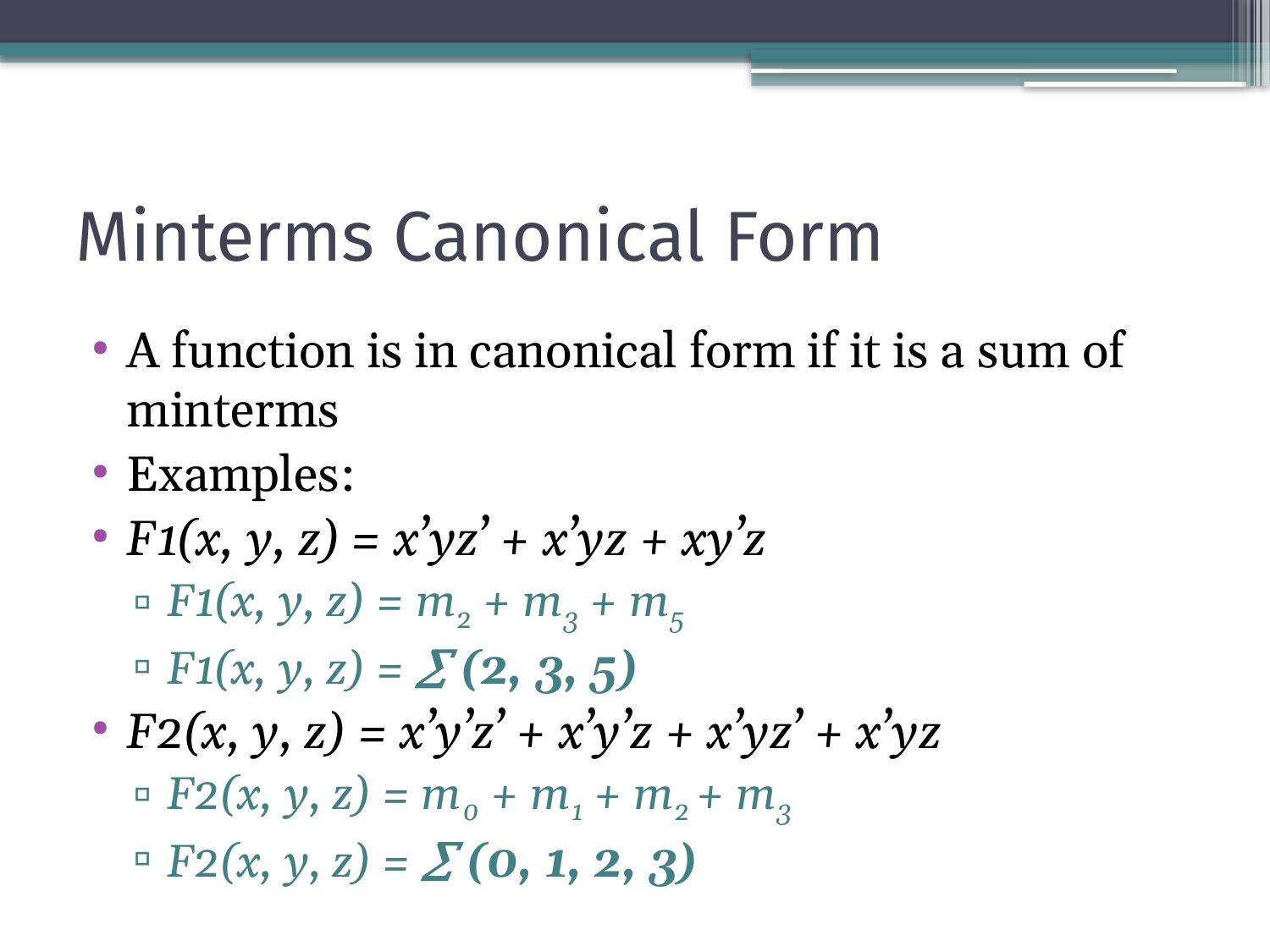

# Minterms Canonical Form
A function is in canonical form if it is a sum of minterms
Examples:
F1(x, y, z) = x’yz’ + x’yz + xy’z
F1(x, y, z) = m2 + m3 + m5
F1(x, y, z) = ∑ (2, 3, 5)
F2(x, y, z) = x’y’z’ + x’y’z + x’yz’ + x’yz
F2(x, y, z) = m0 + m1 + m2 + m3
F2(x, y, z) = ∑ (0, 1, 2, 3)